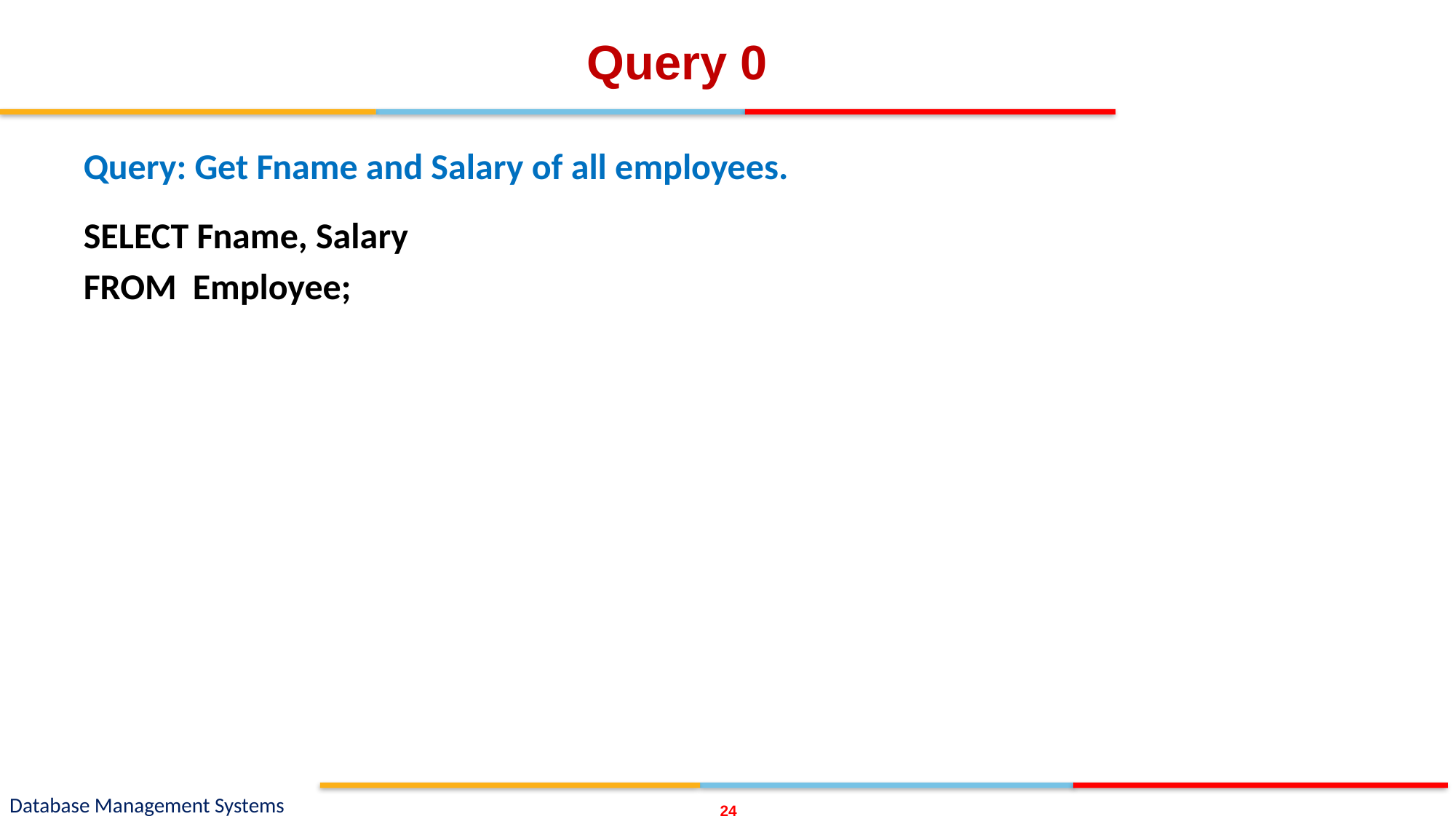

# Query 0
Query: Get Fname and Salary of all employees.
SELECT Fname, Salary
FROM	Employee;